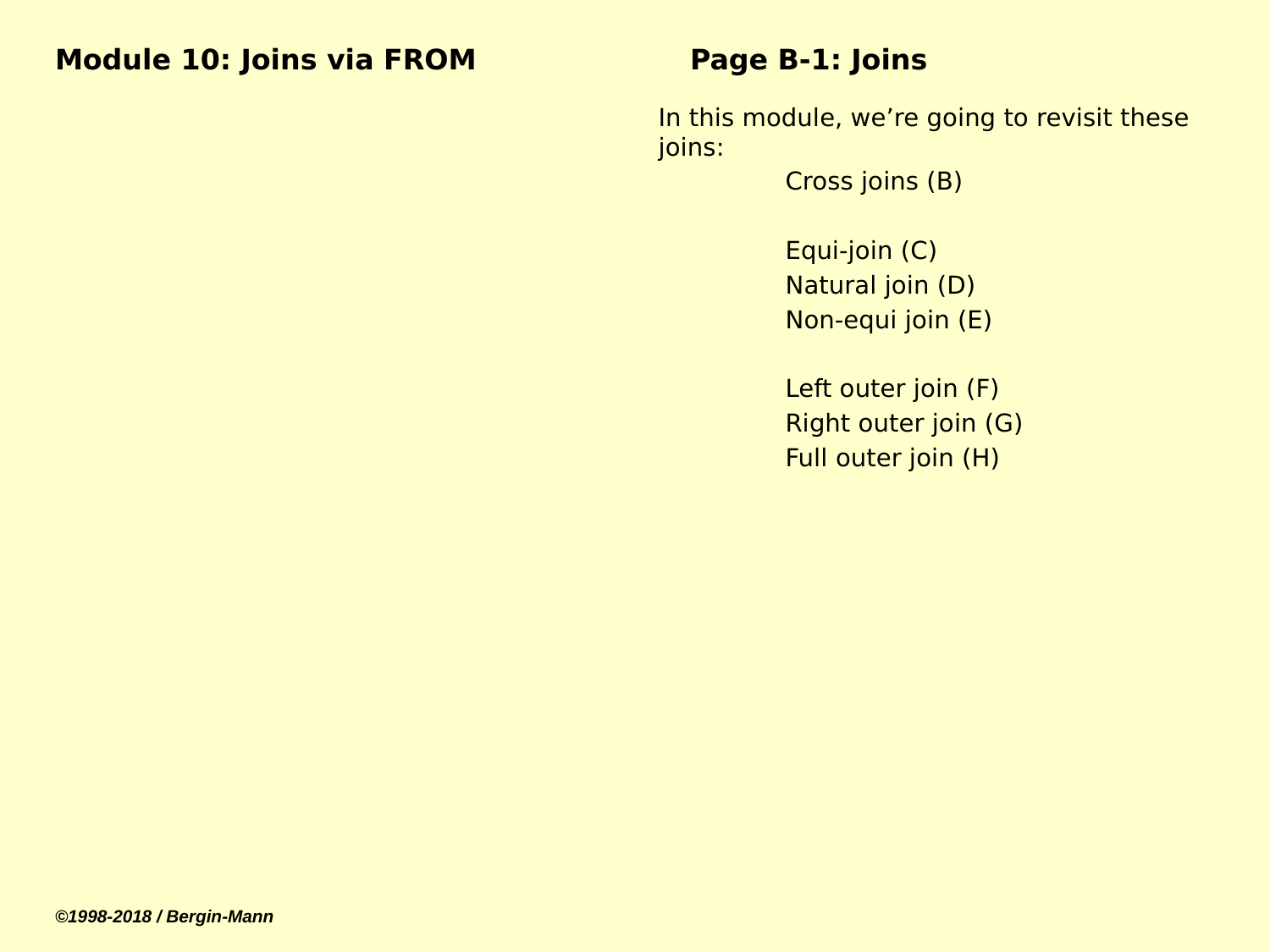

# Module 10: Joins via FROM		Page B-1: Joins

In this module, we’re going to revisit these joins:
	Cross joins (B)

	Equi-join (C)
	Natural join (D)
	Non-equi join (E)

	Left outer join (F)
	Right outer join (G)
	Full outer join (H)
©1998-2018 / Bergin-Mann